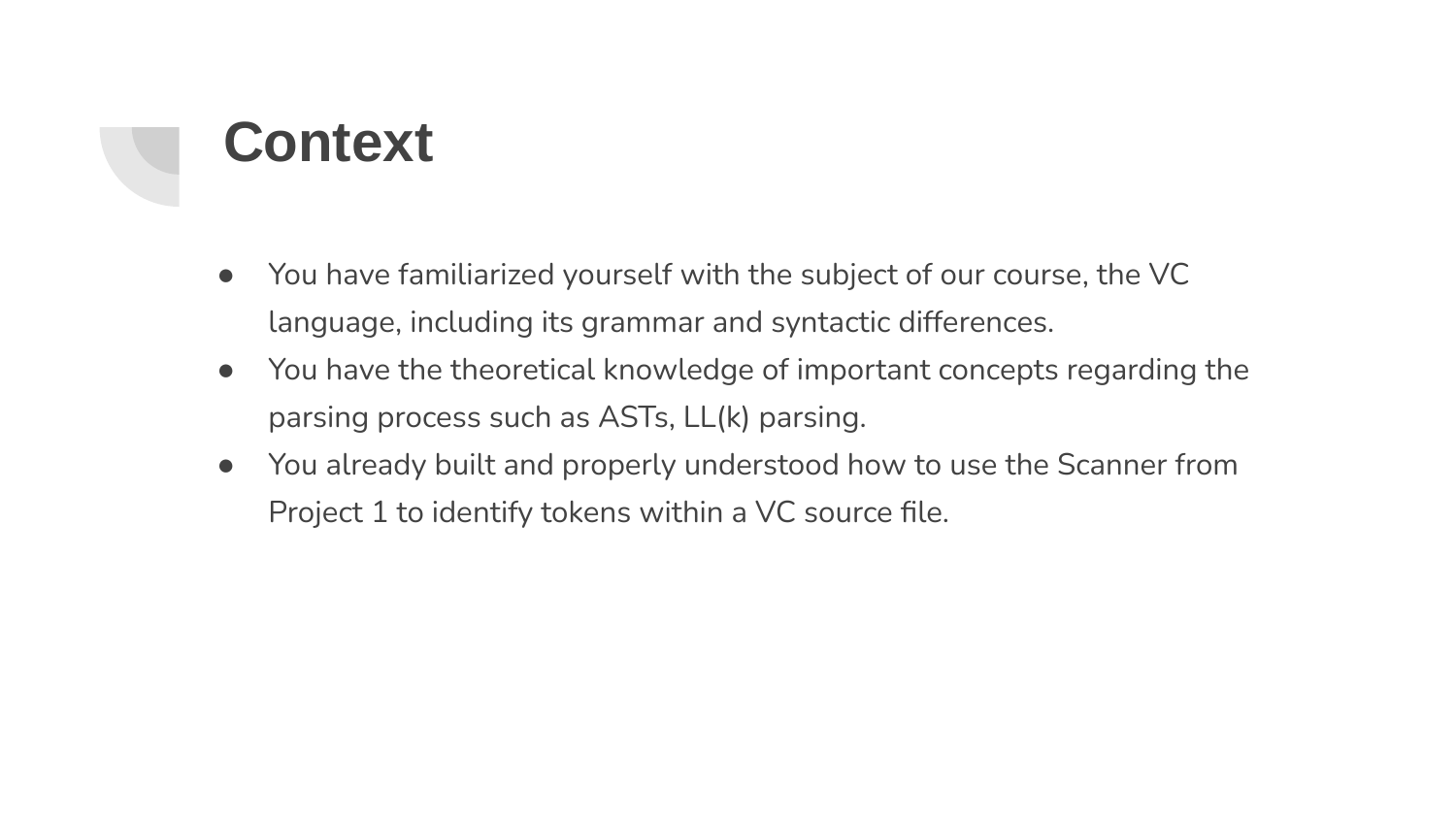

# Context
You have familiarized yourself with the subject of our course, the VC language, including its grammar and syntactic differences.
You have the theoretical knowledge of important concepts regarding the parsing process such as ASTs, LL(k) parsing.
You already built and properly understood how to use the Scanner from Project 1 to identify tokens within a VC source file.